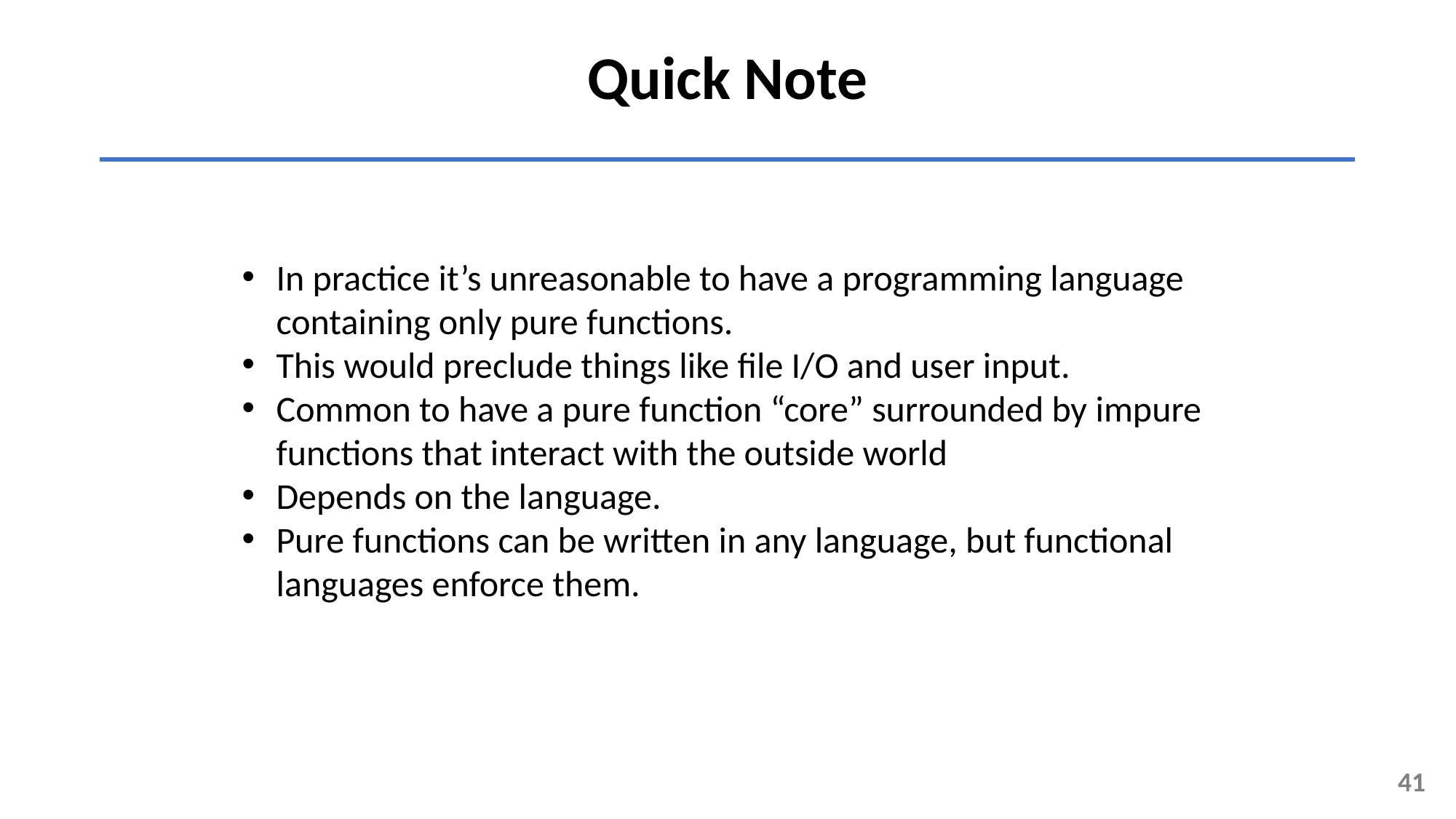

Quick Note
In practice it’s unreasonable to have a programming language containing only pure functions.
This would preclude things like file I/O and user input.
Common to have a pure function “core” surrounded by impure functions that interact with the outside world
Depends on the language.
Pure functions can be written in any language, but functional languages enforce them.
41